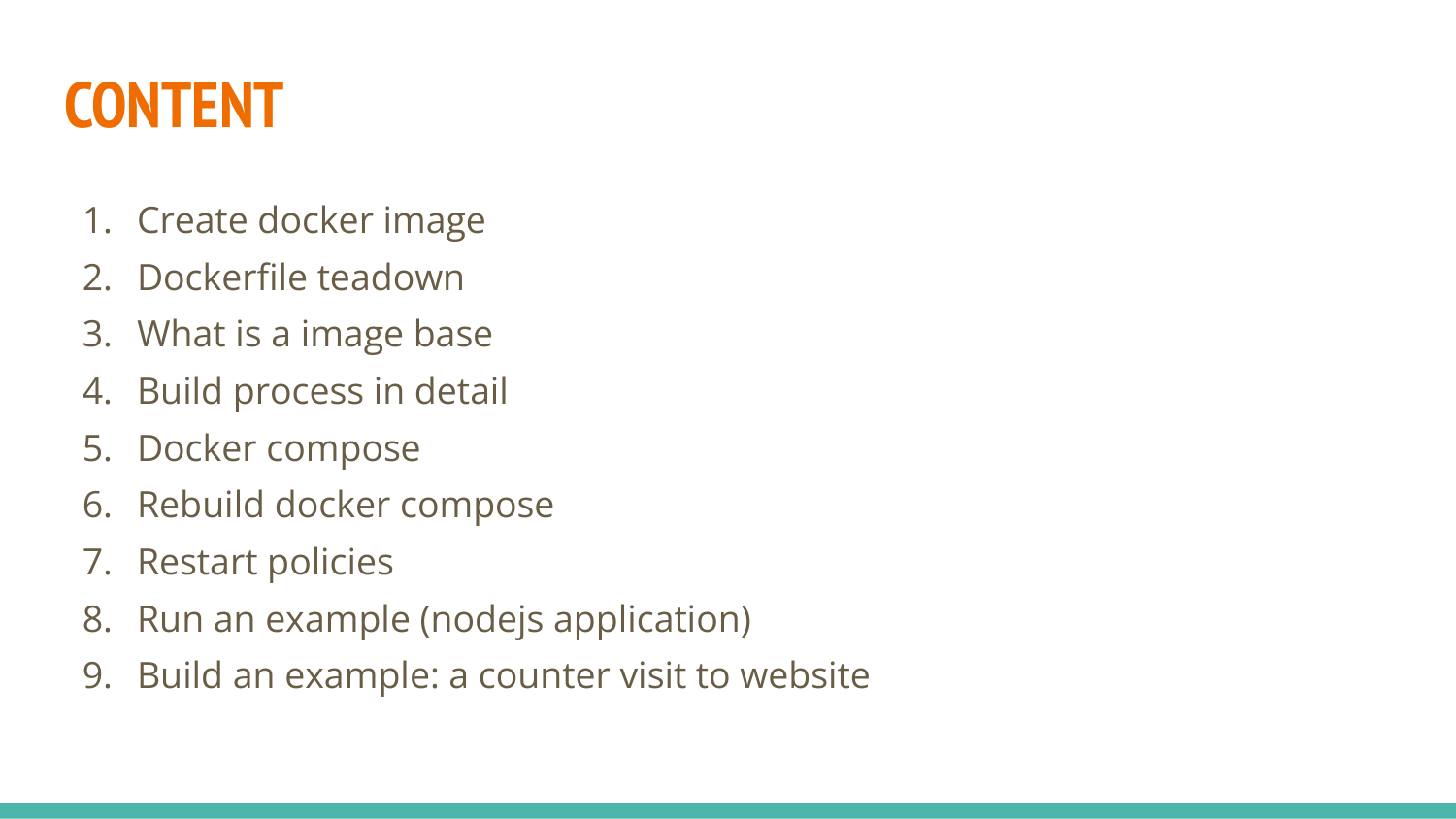

# CONTENT
Create docker image
Dockerfile teadown
What is a image base
Build process in detail
Docker compose
Rebuild docker compose
Restart policies
Run an example (nodejs application)
Build an example: a counter visit to website